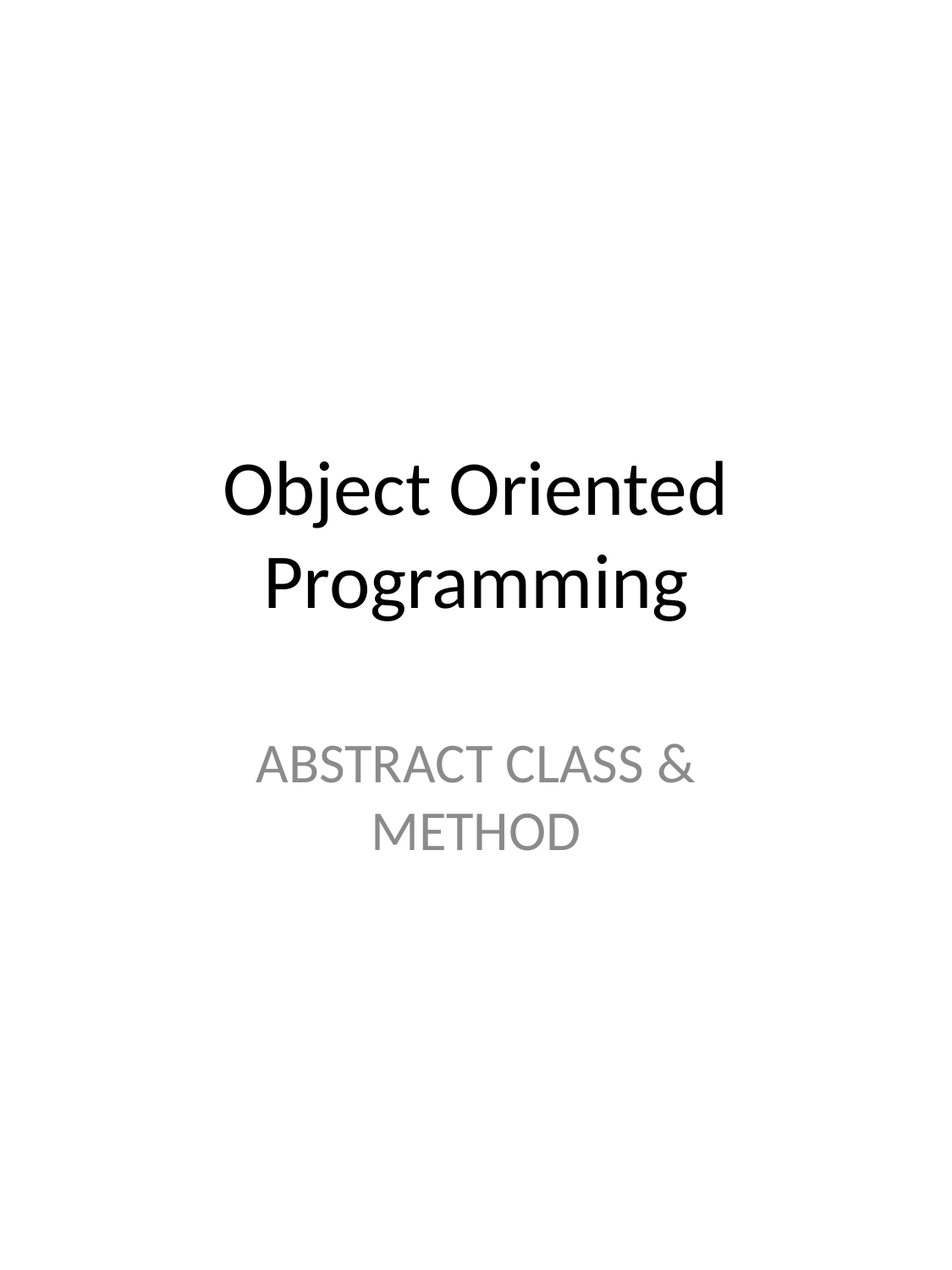

# Object Oriented Programming
ABSTRACT CLASS & METHOD